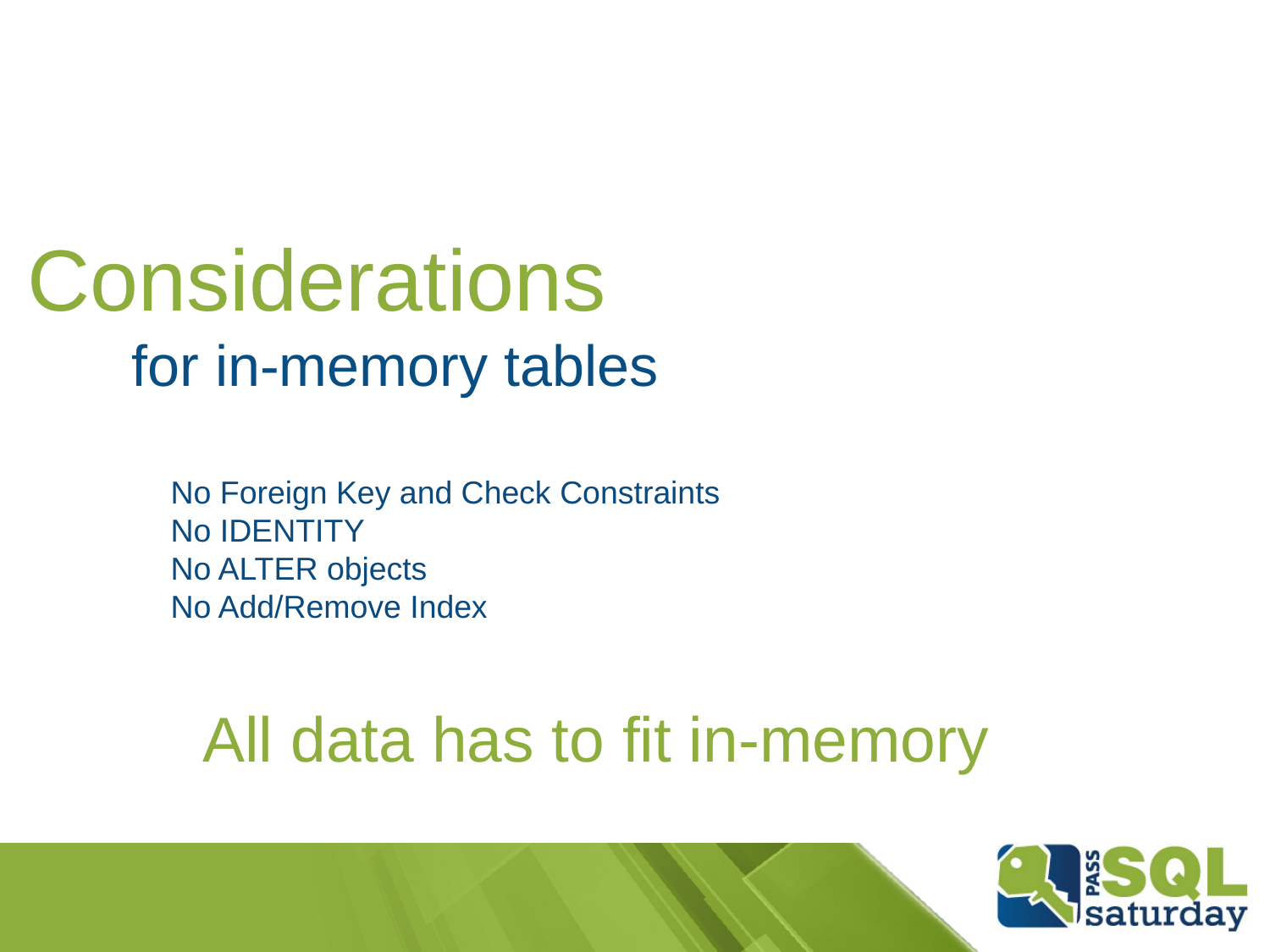

# Considerations for in-memory tables
No Foreign Key and Check Constraints
No IDENTITY
No ALTER objects
No Add/Remove Index
All data has to fit in-memory